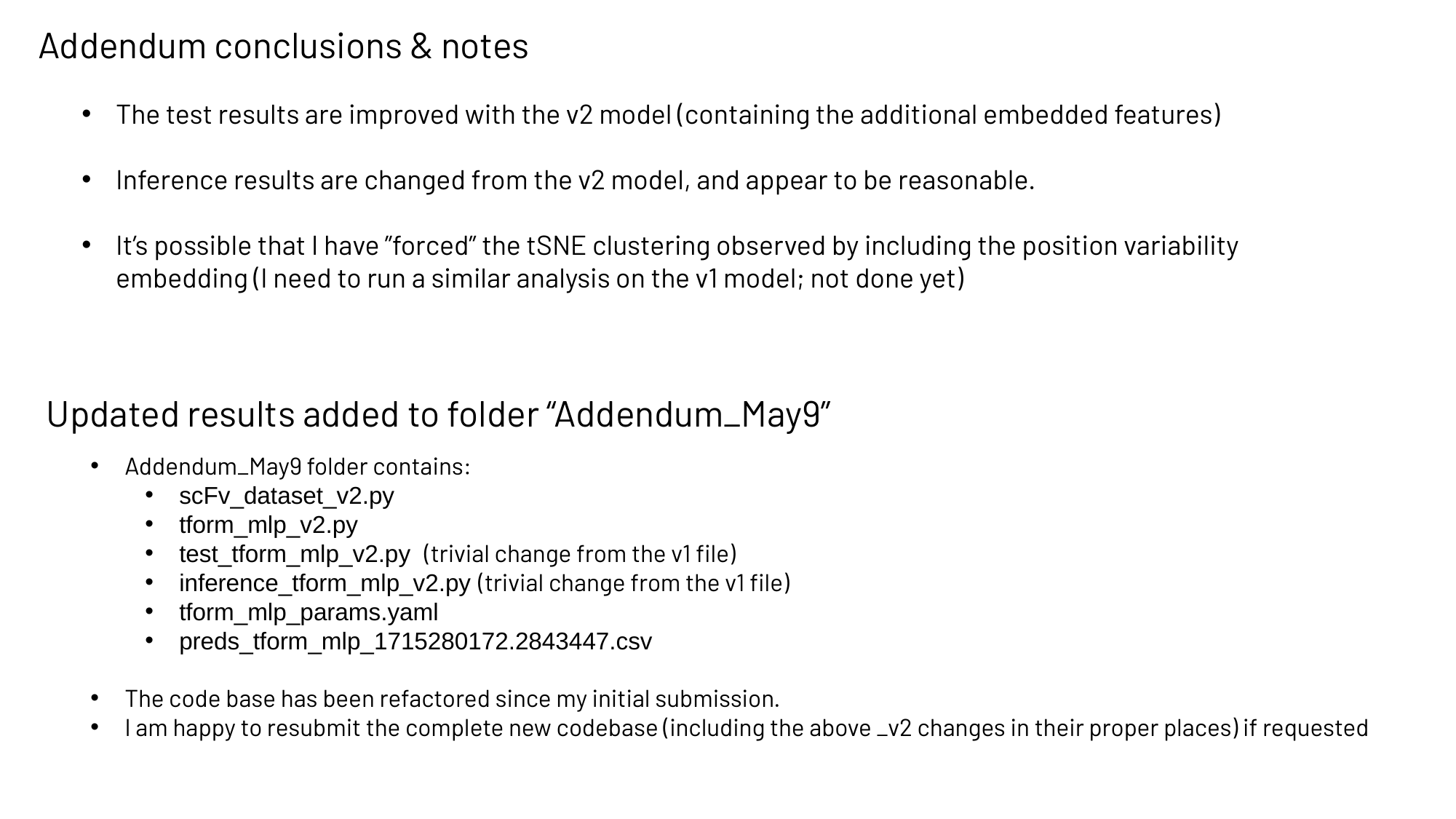

Addendum conclusions & notes
The test results are improved with the v2 model (containing the additional embedded features)

Inference results are changed from the v2 model, and appear to be reasonable.

It’s possible that I have ”forced” the tSNE clustering observed by including the position variability embedding (I need to run a similar analysis on the v1 model; not done yet)
Updated results added to folder “Addendum_May9”
Addendum_May9 folder contains:
scFv_dataset_v2.py
tform_mlp_v2.py
test_tform_mlp_v2.py  (trivial change from the v1 file)
inference_tform_mlp_v2.py (trivial change from the v1 file)
tform_mlp_params.yaml
preds_tform_mlp_1715280172.2843447.csv

The code base has been refactored since my initial submission.
I am happy to resubmit the complete new codebase (including the above _v2 changes in their proper places) if requested